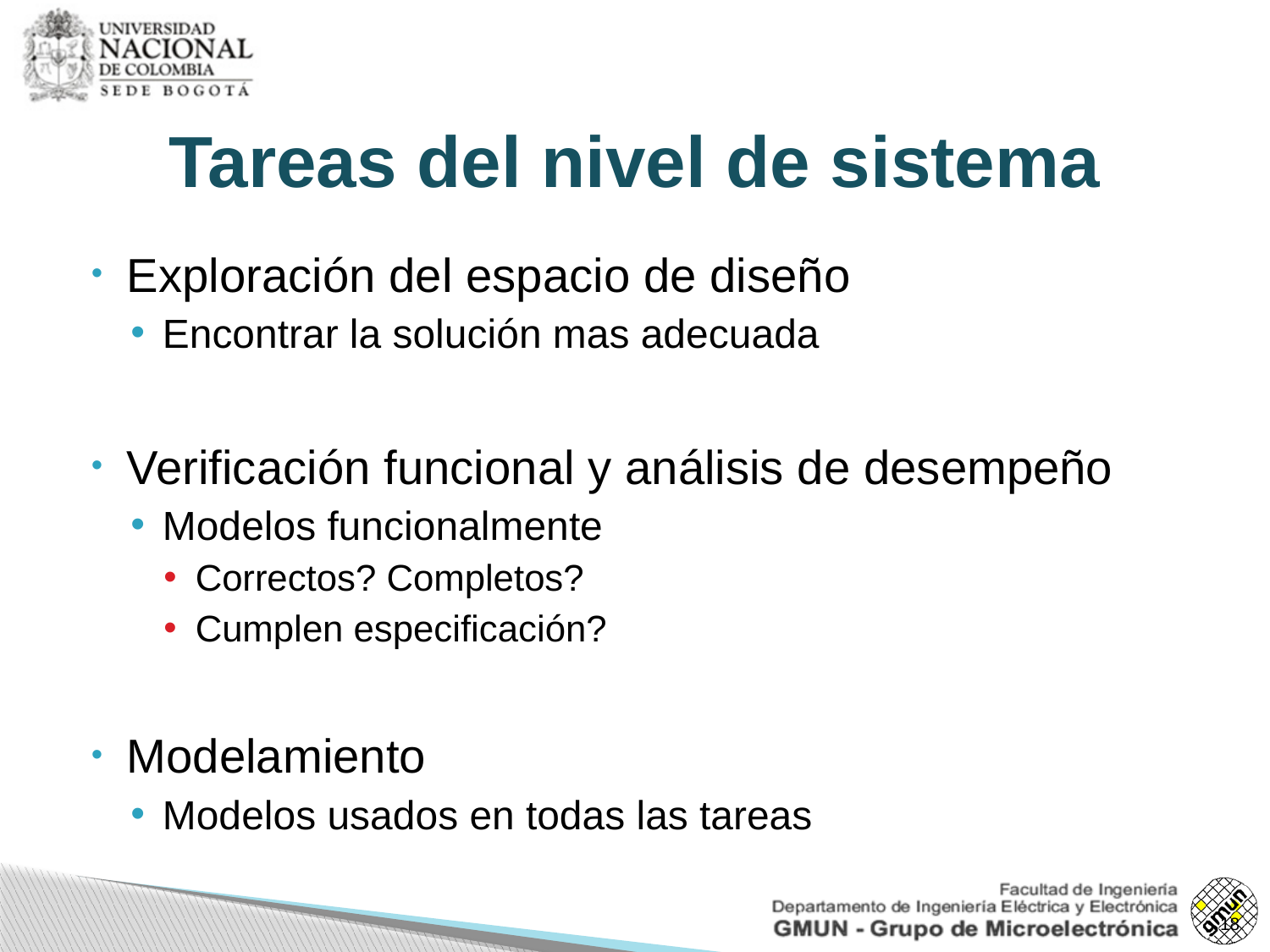

# Tareas del nivel de sistema
Exploración del espacio de diseño
Encontrar la solución mas adecuada

Verificación funcional y análisis de desempeño
Modelos funcionalmente
Correctos? Completos?
Cumplen especificación?

Modelamiento
Modelos usados en todas las tareas
18